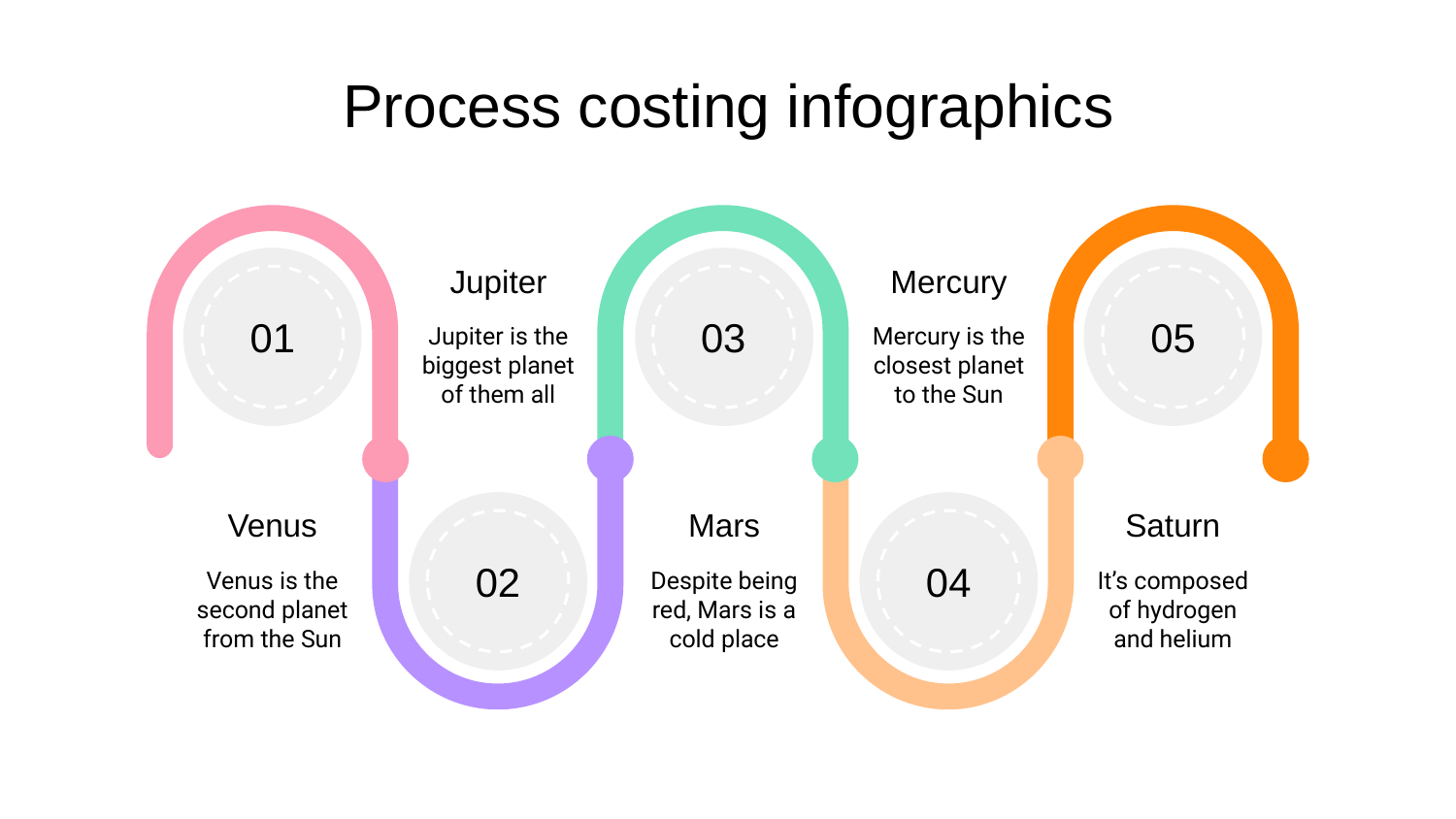

# Process costing infographics

01
Venus
Venus is the second planet from the Sun

03
Mars
Despite being red, Mars is a cold place

05
Saturn
It’s composed of hydrogen and helium
Jupiter
Jupiter is the biggest planet of them all

02
Mercury
Mercury is the closest planet to the Sun

04